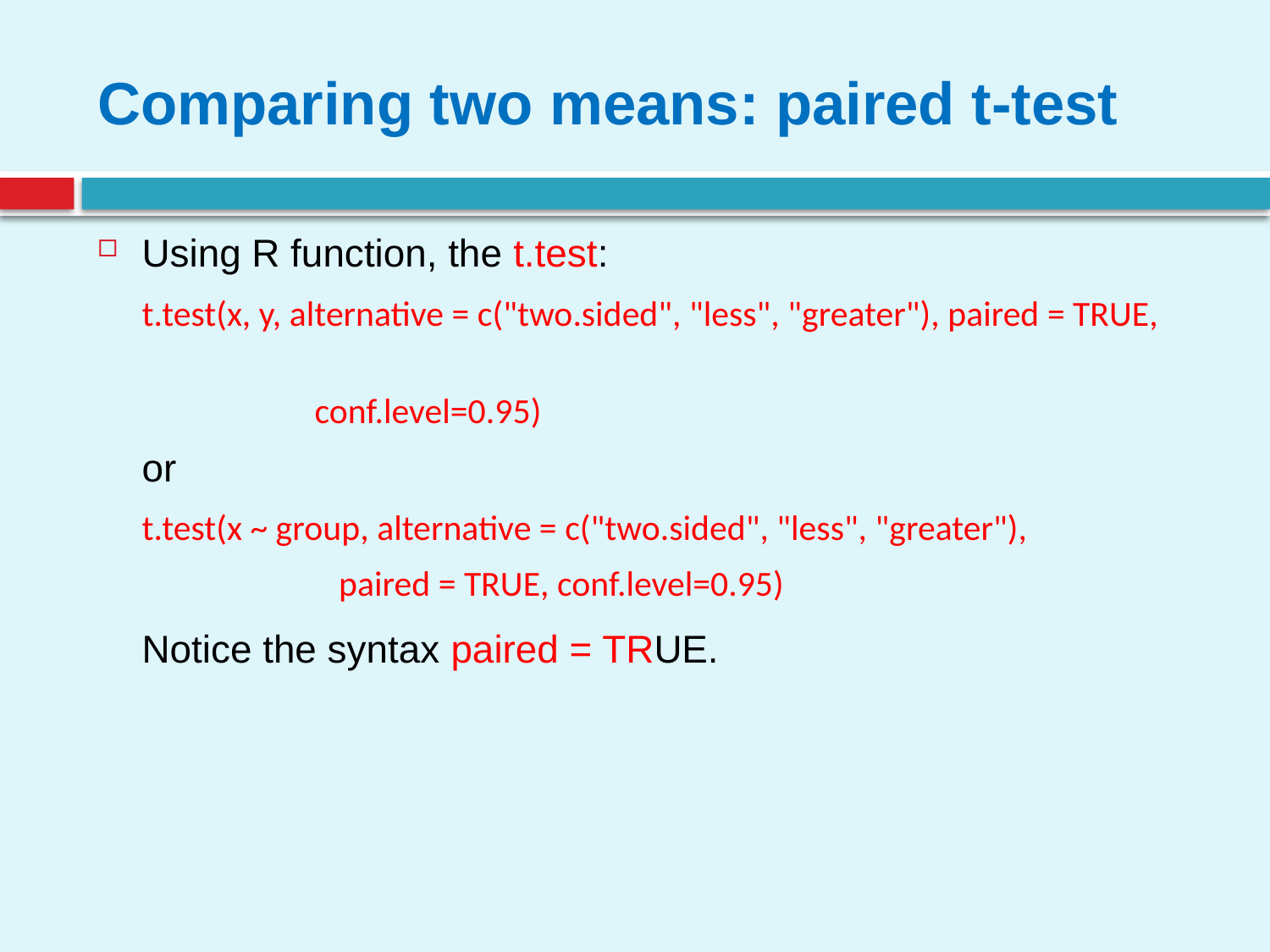

# Comparing two means: paired t-test
Using R function, the t.test:
	t.test(x, y, alternative = c("two.sided", "less", "greater"), paired = TRUE,
                           conf.level=0.95)
	or
	t.test(x ~ group, alternative = c("two.sided", "less", "greater"),
                              paired = TRUE, conf.level=0.95)
	Notice the syntax paired = TRUE.